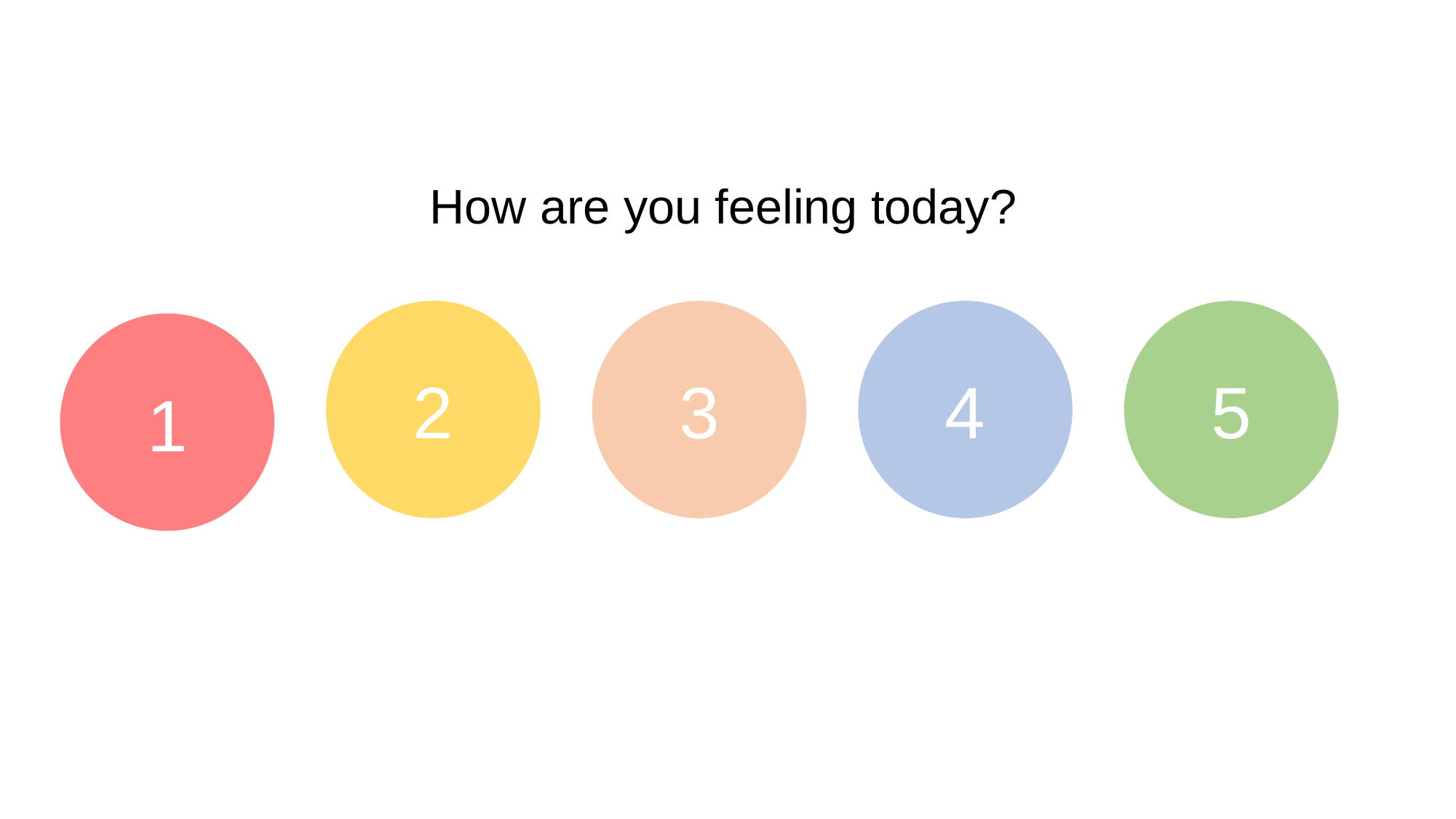

How are you feeling today?
5
2
3
4
1